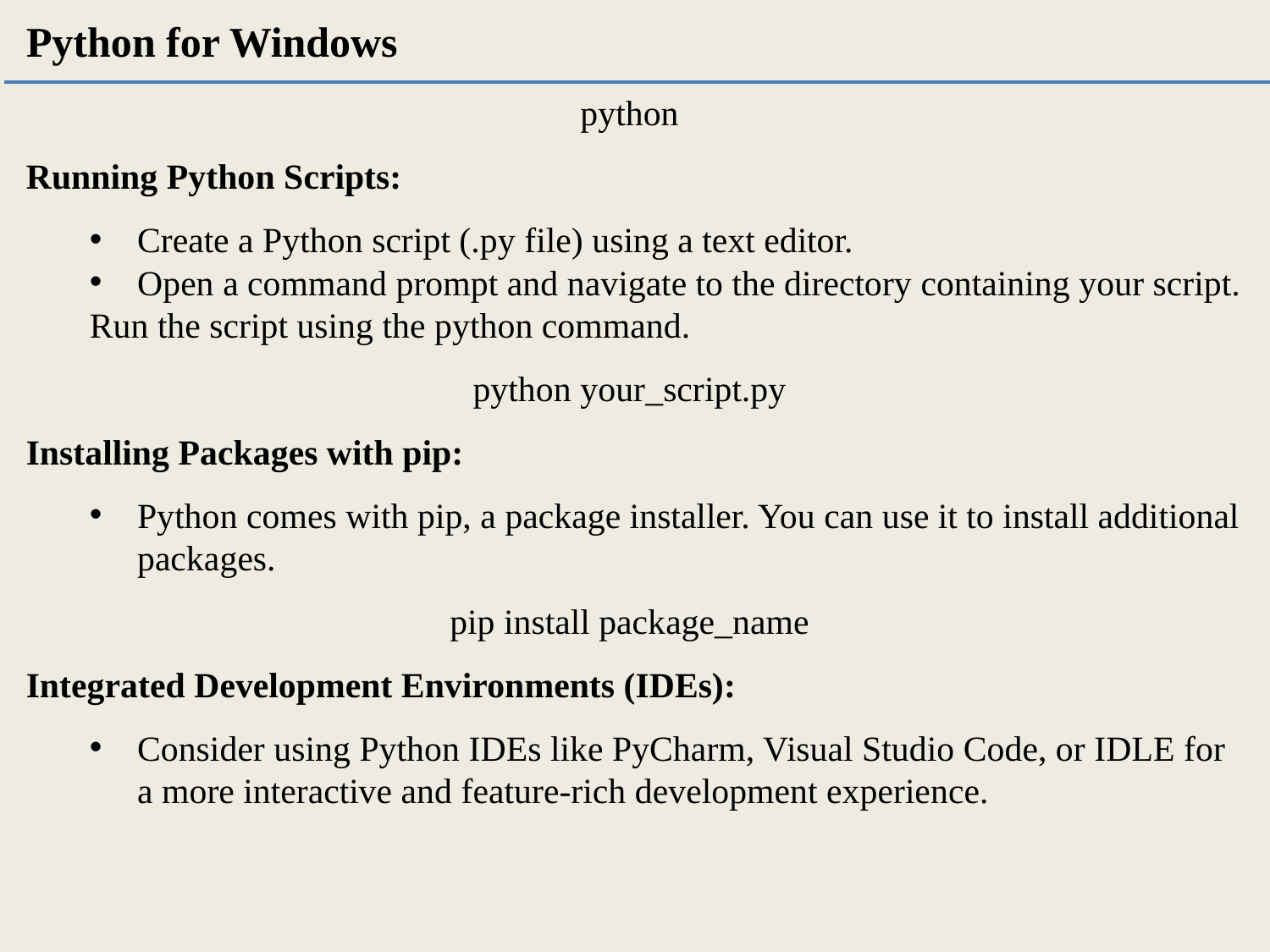

Python for Windows
python
Running Python Scripts:
Create a Python script (.py file) using a text editor.
Open a command prompt and navigate to the directory containing your script.
Run the script using the python command.
python your_script.py
Installing Packages with pip:
Python comes with pip, a package installer. You can use it to install additional packages.
pip install package_name
Integrated Development Environments (IDEs):
Consider using Python IDEs like PyCharm, Visual Studio Code, or IDLE for a more interactive and feature-rich development experience.